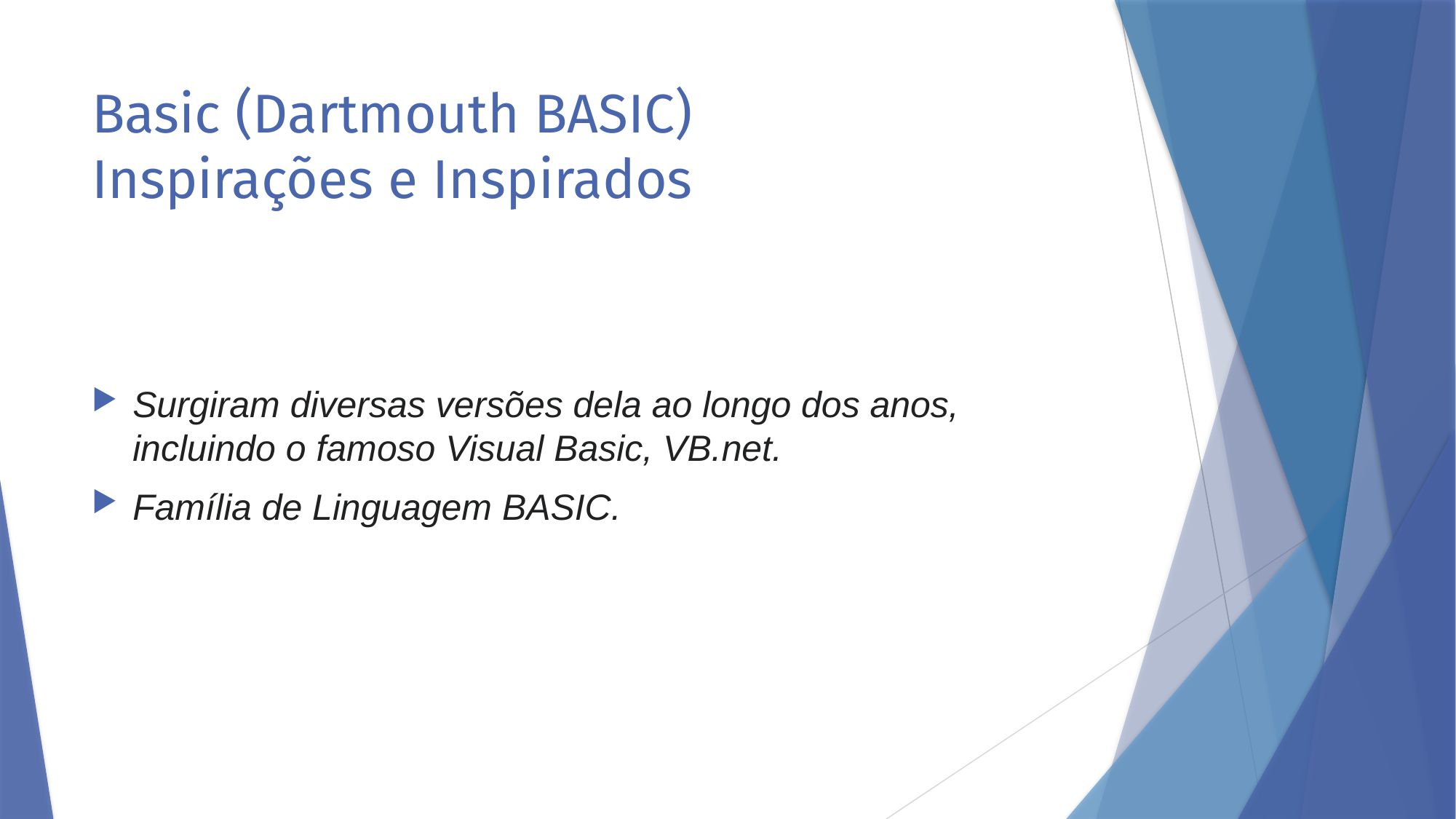

# Basic (Dartmouth BASIC) Inspirações e Inspirados

Surgiram diversas versões dela ao longo dos anos, incluindo o famoso Visual Basic, VB.net.
Família de Linguagem BASIC.